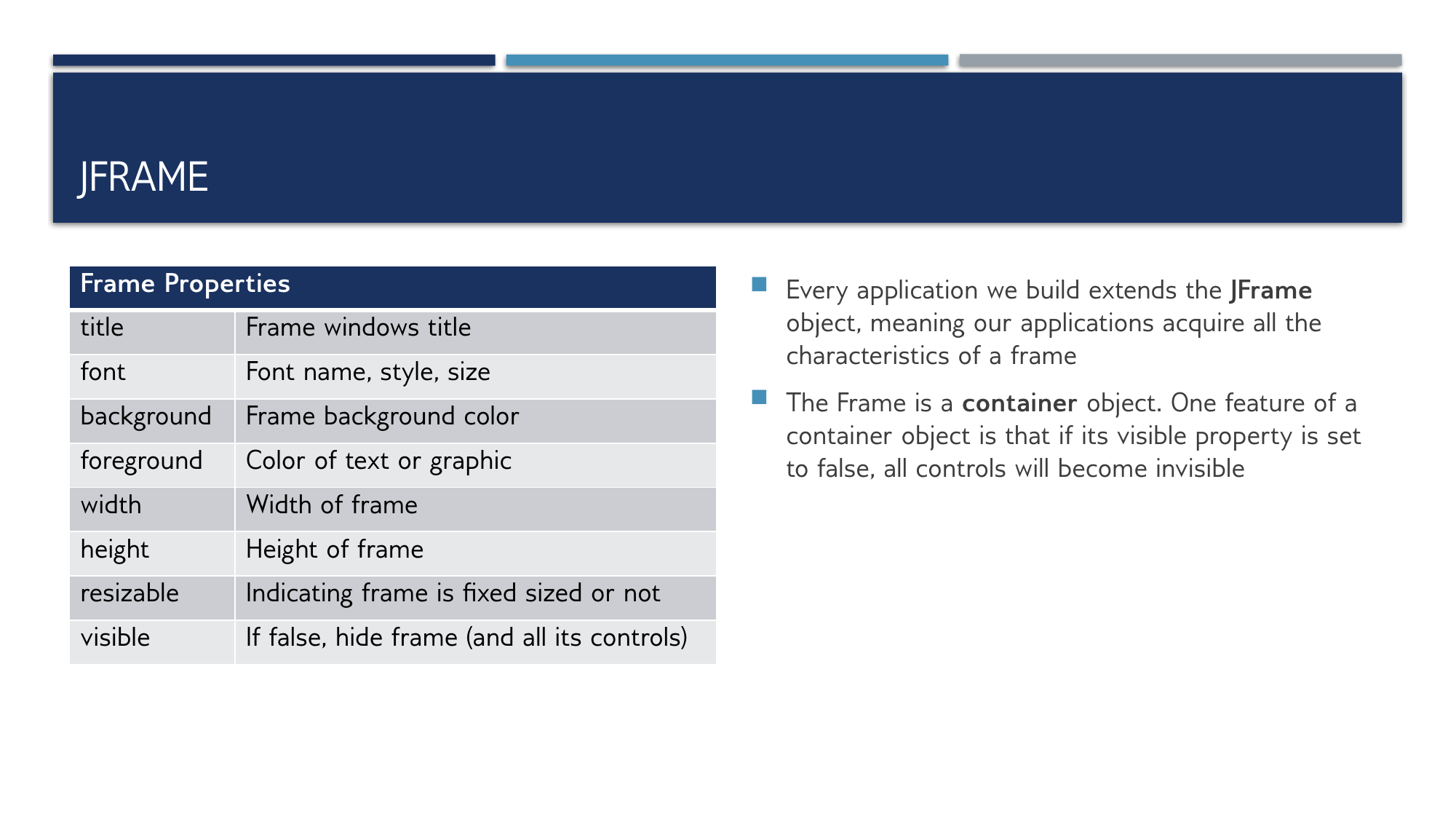

# JFRAME
| Frame Properties |  |
| --- | --- |
| title | Frame windows title |
| font | Font name, style, size |
| background | Frame background color |
| foreground | Color of text or graphic |
| width | Width of frame |
| height | Height of frame |
| resizable | Indicating frame is fixed sized or not |
| visible | If false, hide frame (and all its controls) |
Every application we build extends the JFrame object, meaning our applications acquire all the characteristics of a frame
The Frame is a container object. One feature of a container object is that if its visible property is set to false, all controls will become invisible